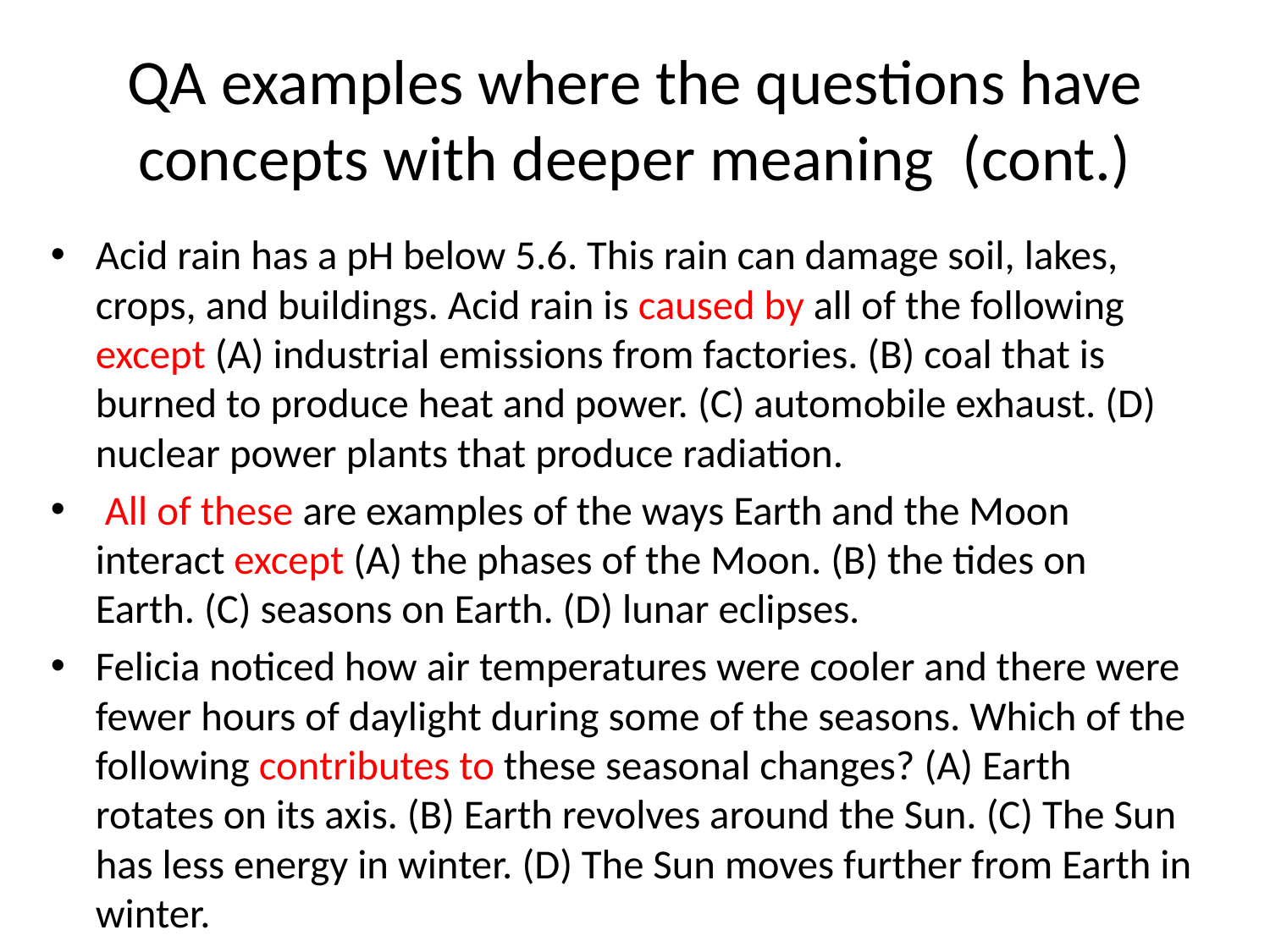

# QA examples where the questions have concepts with deeper meaning  (cont.)
Acid rain has a pH below 5.6. This rain can damage soil, lakes, crops, and buildings. Acid rain is caused by all of the following except (A) industrial emissions from factories. (B) coal that is burned to produce heat and power. (C) automobile exhaust. (D) nuclear power plants that produce radiation.
 All of these are examples of the ways Earth and the Moon interact except (A) the phases of the Moon. (B) the tides on Earth. (C) seasons on Earth. (D) lunar eclipses.
Felicia noticed how air temperatures were cooler and there were fewer hours of daylight during some of the seasons. Which of the following contributes to these seasonal changes? (A) Earth rotates on its axis. (B) Earth revolves around the Sun. (C) The Sun has less energy in winter. (D) The Sun moves further from Earth in winter.